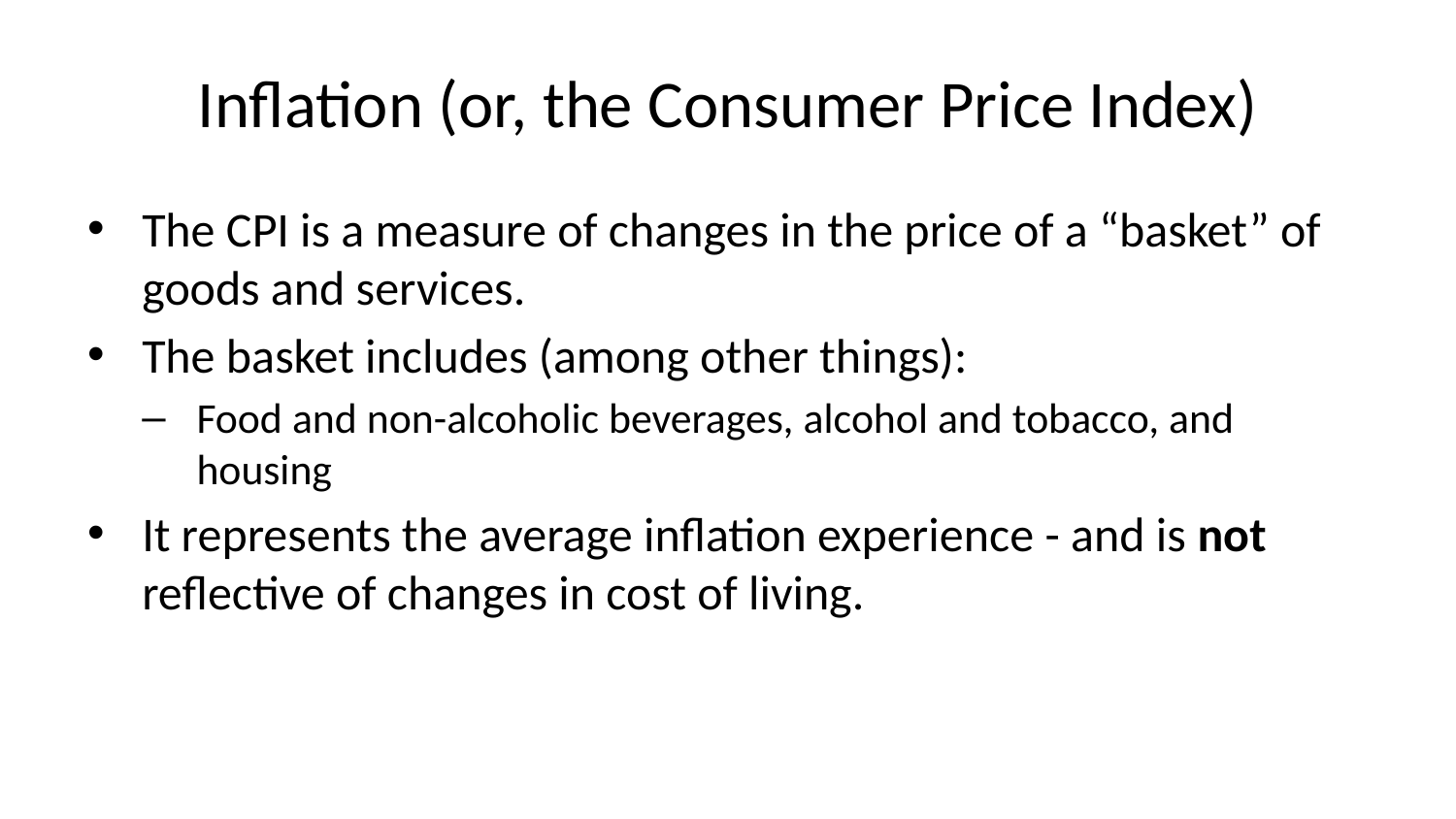

# Inflation (or, the Consumer Price Index)
The CPI is a measure of changes in the price of a “basket” of goods and services.
The basket includes (among other things):
Food and non-alcoholic beverages, alcohol and tobacco, and housing
It represents the average inflation experience - and is not reflective of changes in cost of living.